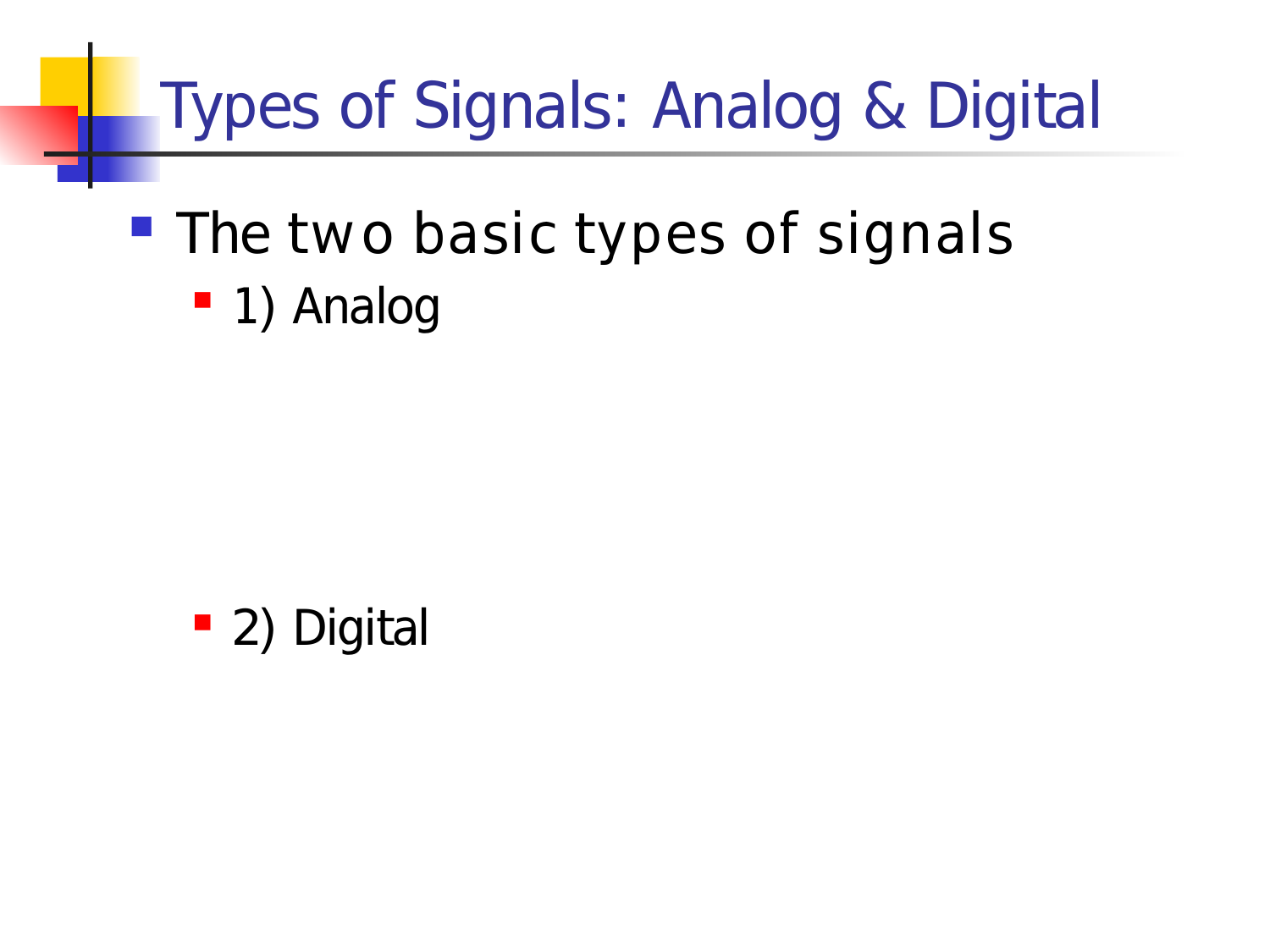

# Types of Signals: Analog & Digital
The two basic types of signals
1) Analog

2) Digital